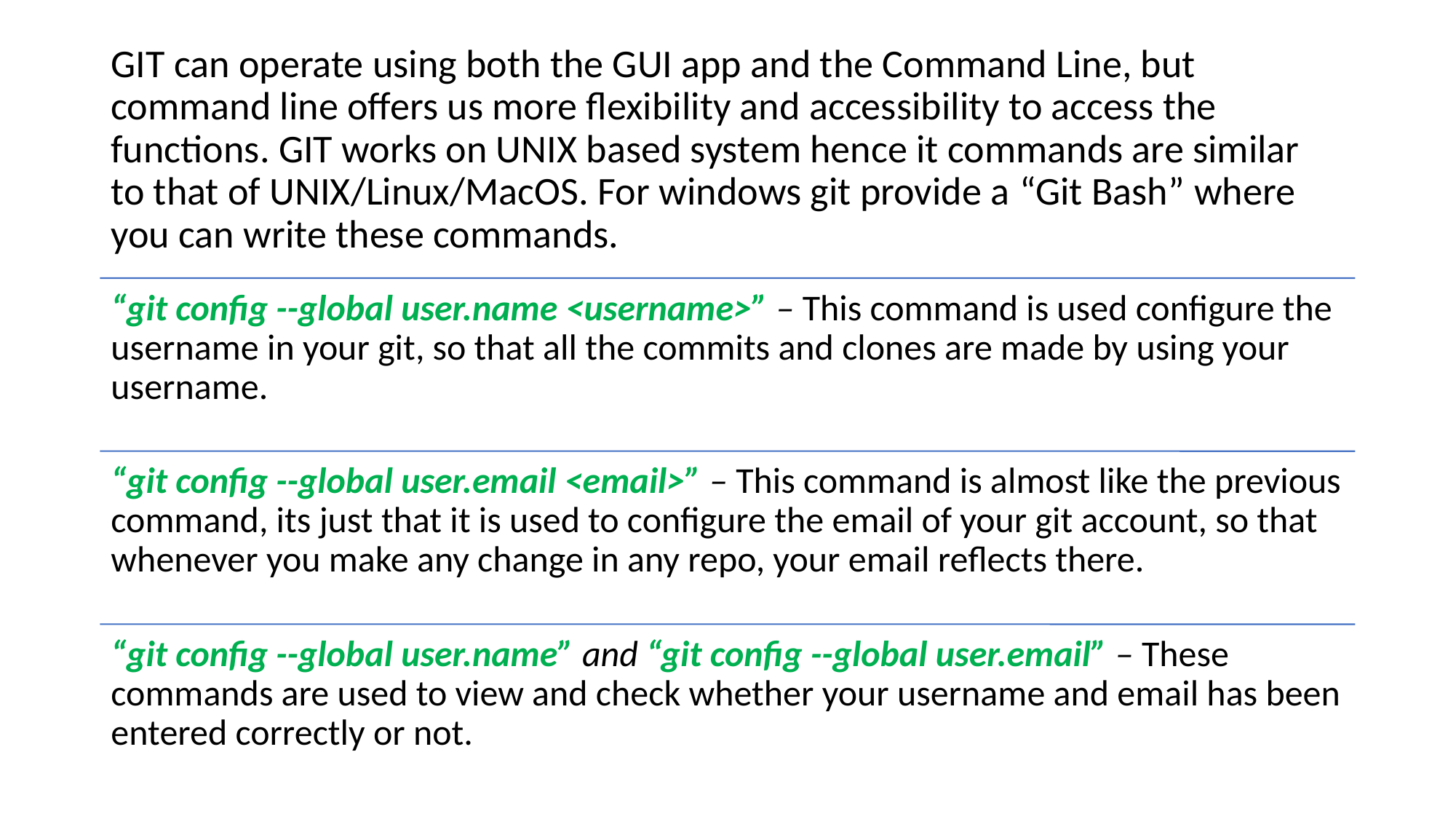

# GIT can operate using both the GUI app and the Command Line, but command line offers us more flexibility and accessibility to access the functions. GIT works on UNIX based system hence it commands are similar to that of UNIX/Linux/MacOS. For windows git provide a “Git Bash” where you can write these commands.
“git config --global user.name <username>” – This command is used configure the username in your git, so that all the commits and clones are made by using your username.
“git config --global user.email <email>” – This command is almost like the previous command, its just that it is used to configure the email of your git account, so that whenever you make any change in any repo, your email reflects there.
“git config --global user.name” and “git config --global user.email” – These commands are used to view and check whether your username and email has been entered correctly or not.